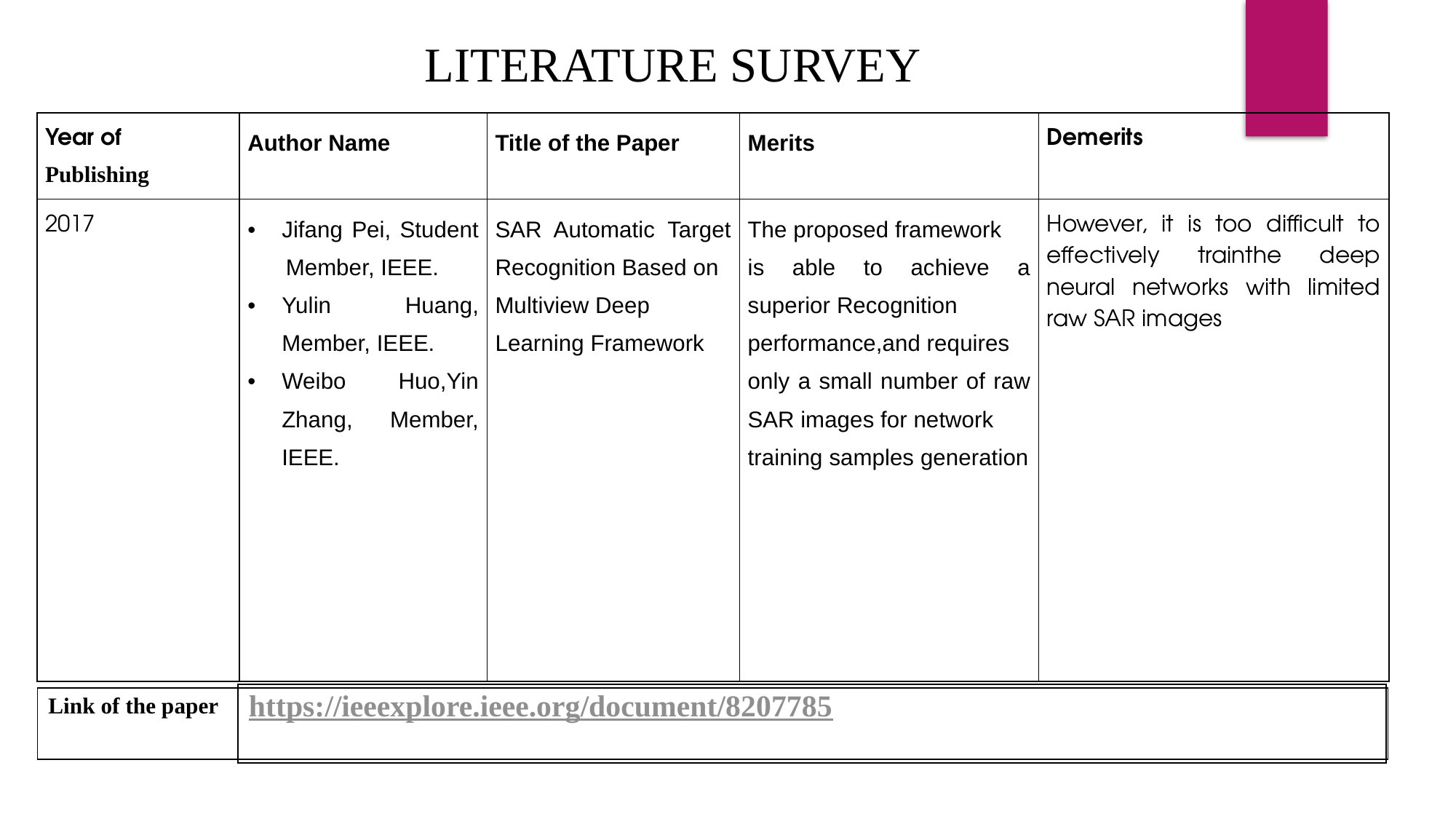

LITERATURE SURVEY
| Year of Publishing | Author Name | Title of the Paper | Merits | Demerits |
| --- | --- | --- | --- | --- |
| 2017 | Jifang Pei, Student Member, IEEE. Yulin Huang, Member, IEEE. Weibo Huo,Yin Zhang, Member, IEEE. | SAR Automatic Target Recognition Based on Multiview Deep Learning Framework | The proposed framework is able to achieve a superior Recognition performance,and requires only a small number of raw SAR images for network training samples generation | However, it is too difficult to effectively trainthe deep neural networks with limited raw SAR images |
| https://ieeexplore.ieee.org/document/8207785 |
| --- |
| Link of the paper |
| --- |